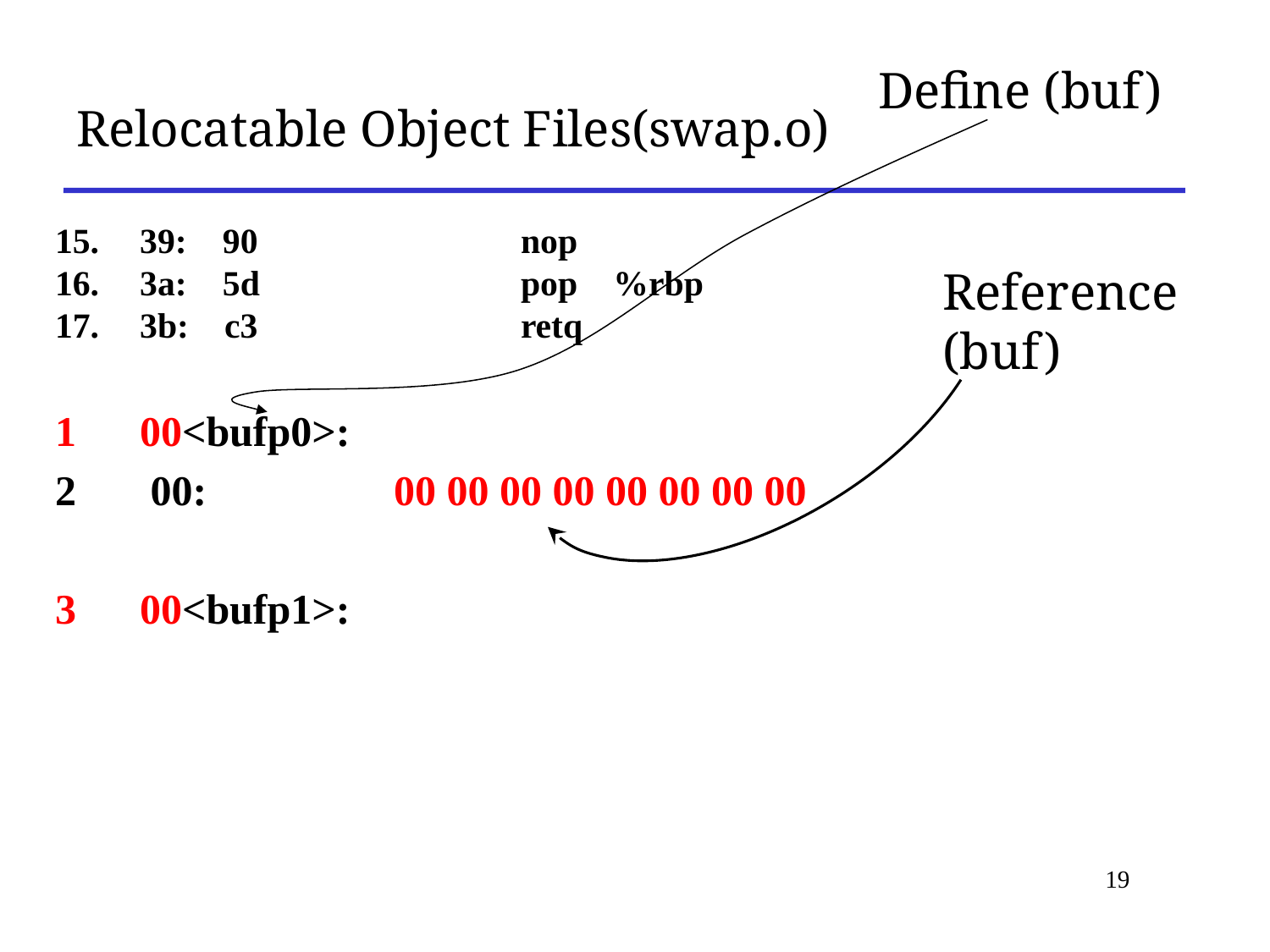

Define (buf)
# Relocatable Object Files(swap.o)

39:    90                   	nop
3a:    5d                   	pop    %rbp
3b:    c3                   	retq

00<bufp0>:
 00:		00 00 00 00 00 00 00 00

00<bufp1>:

Reference
(buf)
19